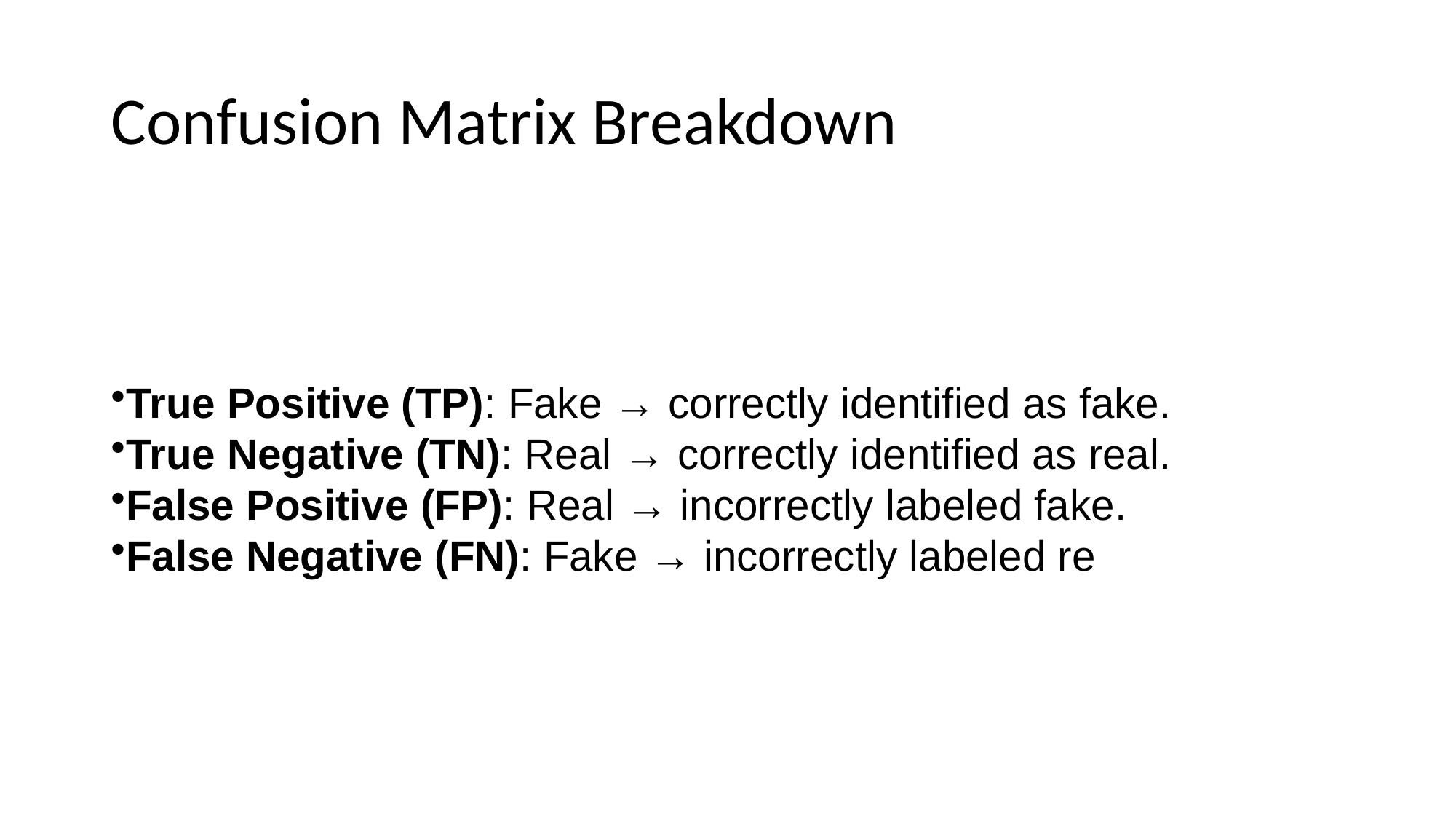

# Confusion Matrix Breakdown
True Positive (TP): Fake → correctly identified as fake.
True Negative (TN): Real → correctly identified as real.
False Positive (FP): Real → incorrectly labeled fake.
False Negative (FN): Fake → incorrectly labeled re